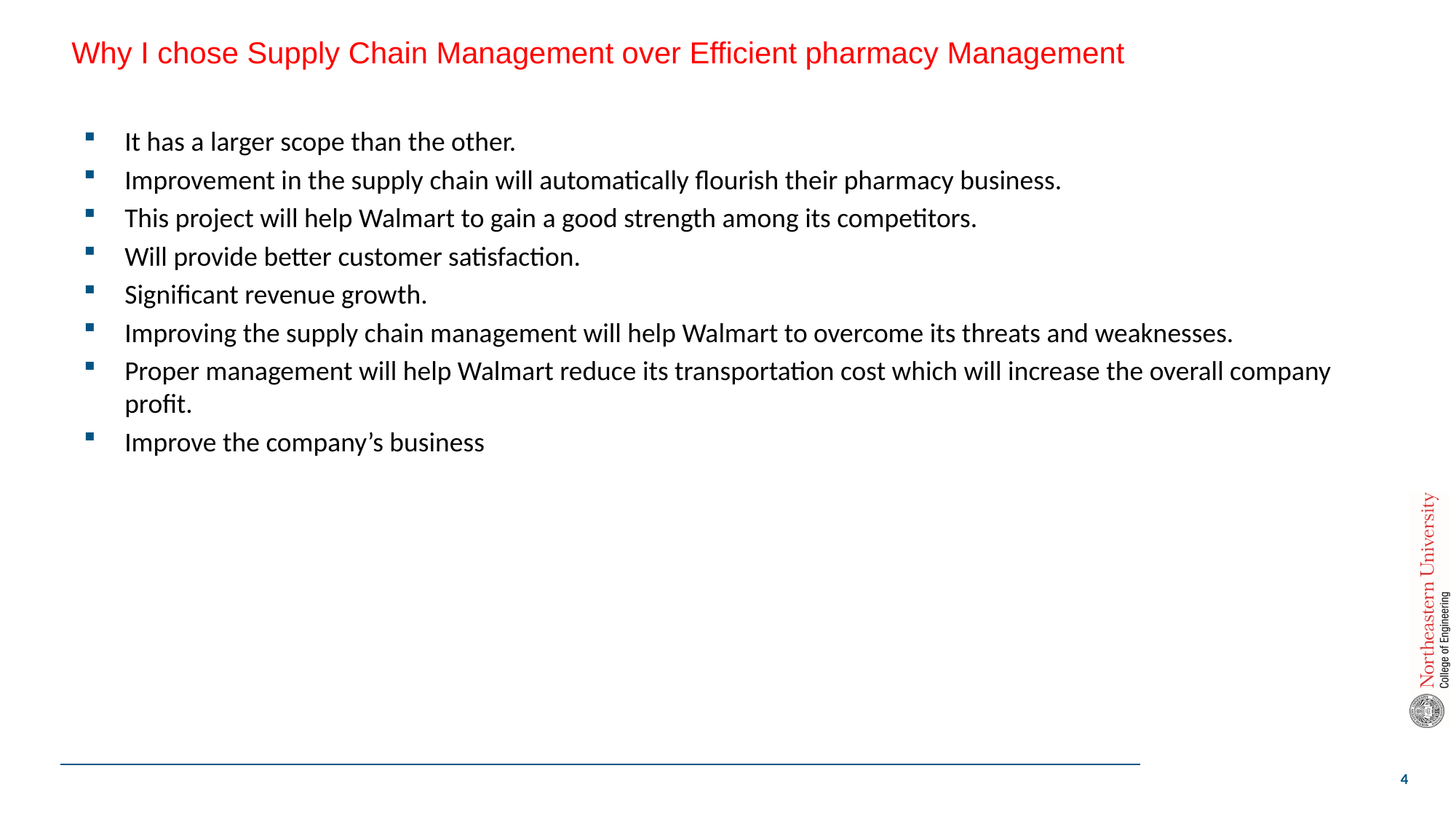

# Why I chose Supply Chain Management over Efficient pharmacy Management
It has a larger scope than the other.
Improvement in the supply chain will automatically flourish their pharmacy business.
This project will help Walmart to gain a good strength among its competitors.
Will provide better customer satisfaction.
Significant revenue growth.
Improving the supply chain management will help Walmart to overcome its threats and weaknesses.
Proper management will help Walmart reduce its transportation cost which will increase the overall company profit.
Improve the company’s business